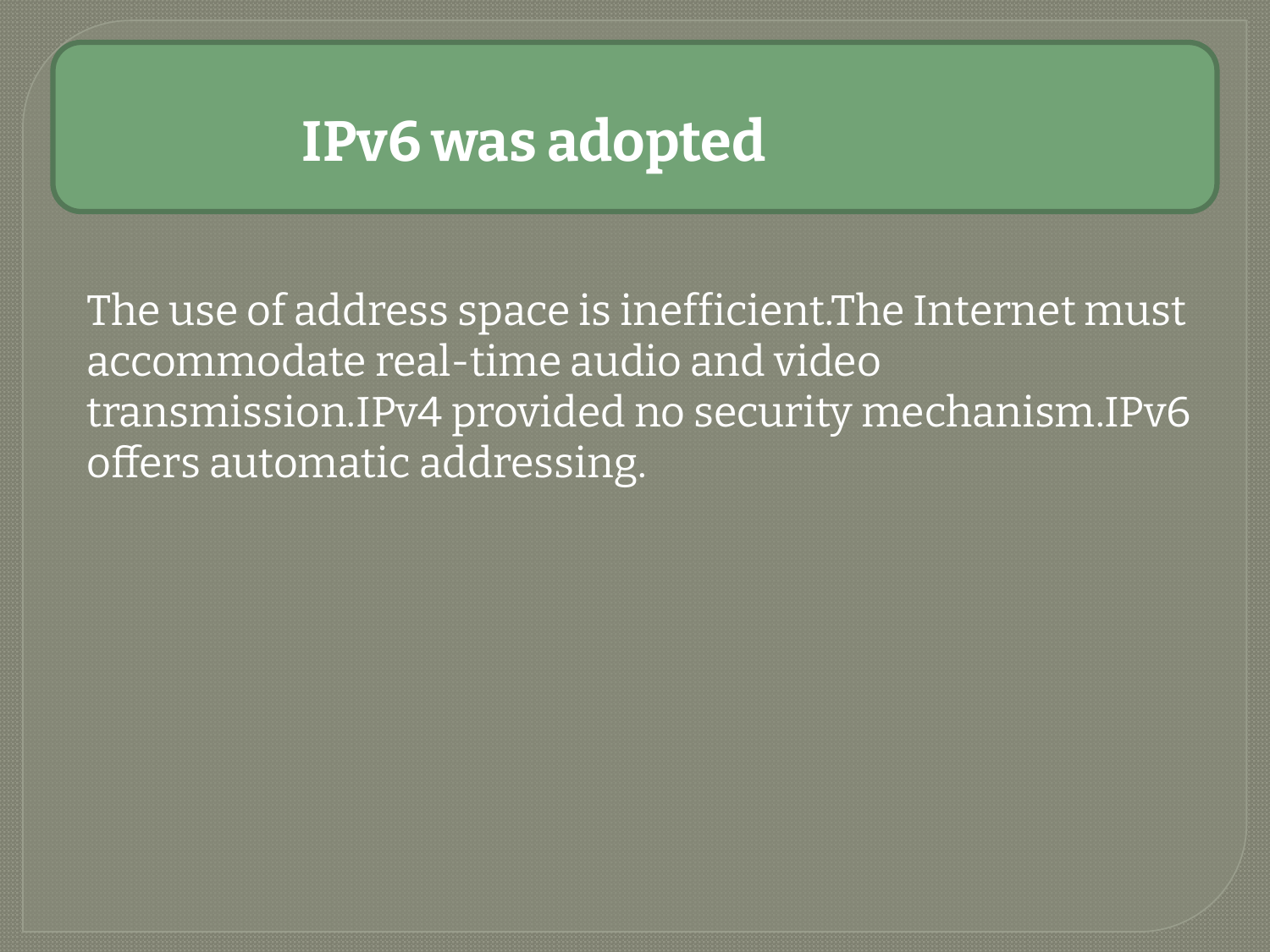

IPv6 was adopted

The use of address space is inefficient.The Internet must accommodate real-time audio and video transmission.IPv4 provided no security mechanism.IPv6 offers automatic addressing.